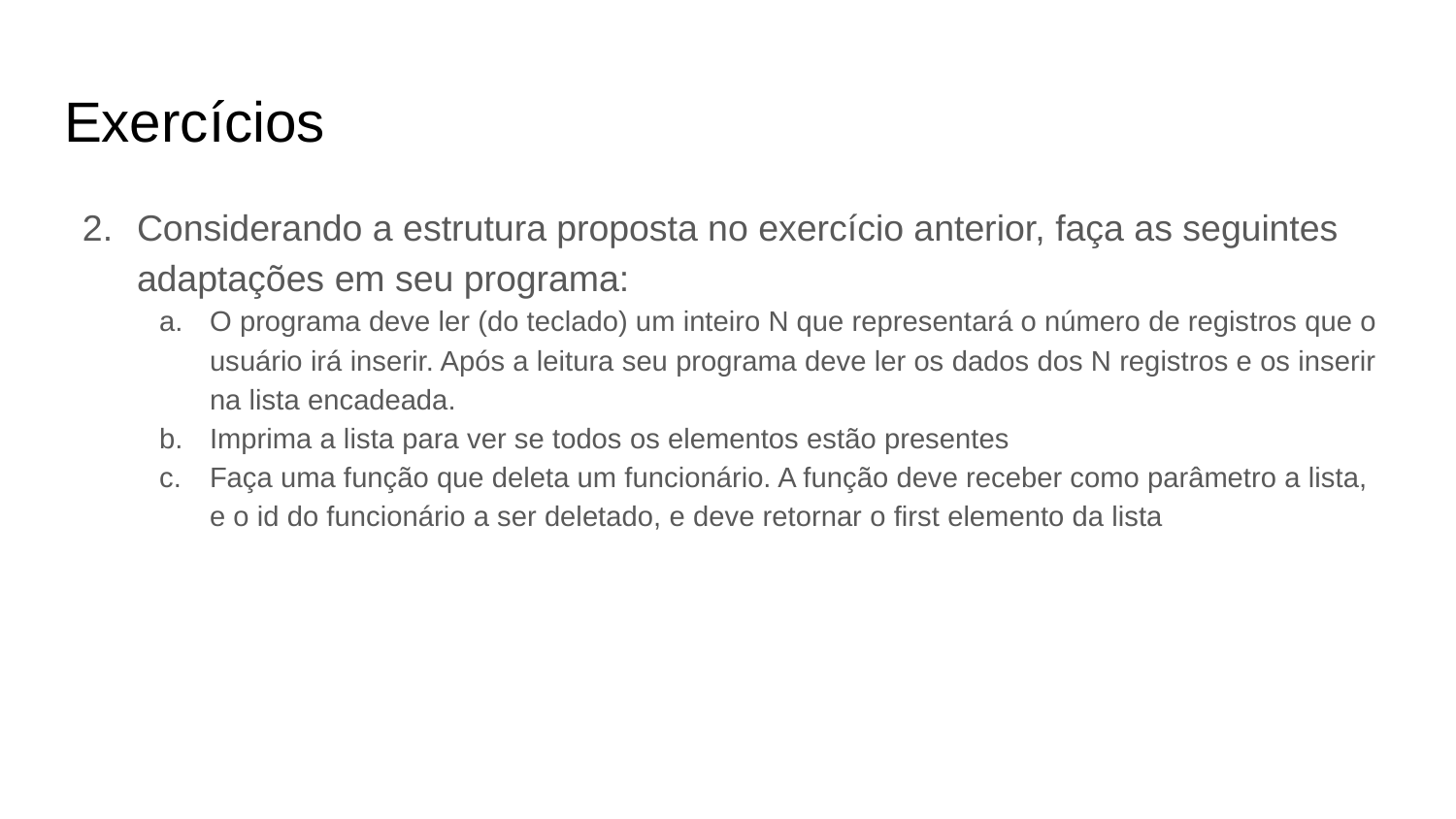

Exercícios
Considerando a estrutura proposta no exercício anterior, faça as seguintes adaptações em seu programa:
O programa deve ler (do teclado) um inteiro N que representará o número de registros que o usuário irá inserir. Após a leitura seu programa deve ler os dados dos N registros e os inserir na lista encadeada.
Imprima a lista para ver se todos os elementos estão presentes
Faça uma função que deleta um funcionário. A função deve receber como parâmetro a lista, e o id do funcionário a ser deletado, e deve retornar o first elemento da lista